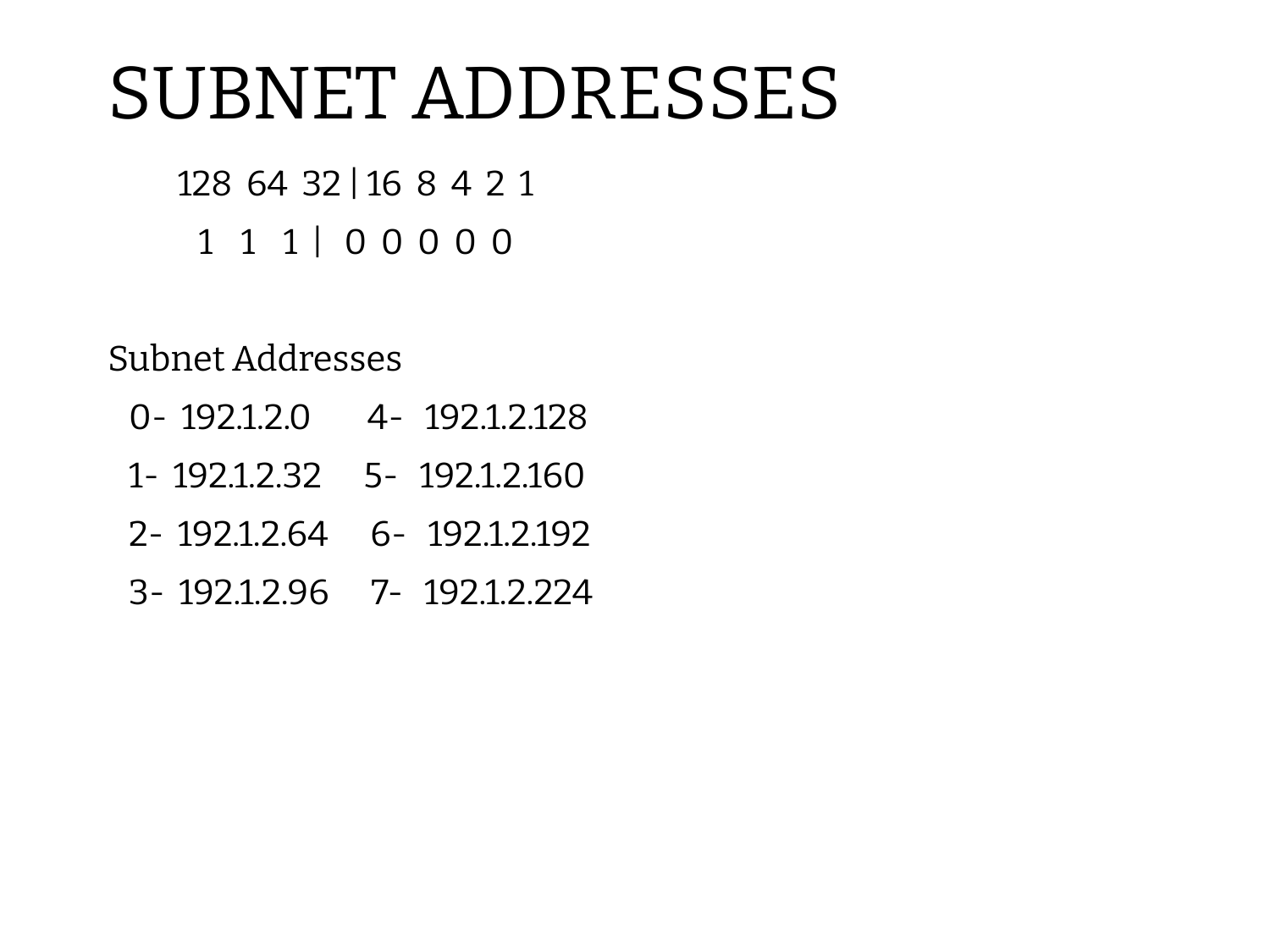

# Subnet Addresses
          128  64  32 | 16  8  4  2  1
             1    1    1  |   0  0  0  0  0

Subnet Addresses
   0-  192.1.2.0        4-   192.1.2.128
   1-  192.1.2.32      5-   192.1.2.160
   2-  192.1.2.64      6-   192.1.2.192
   3-  192.1.2.96      7-   192.1.2.224